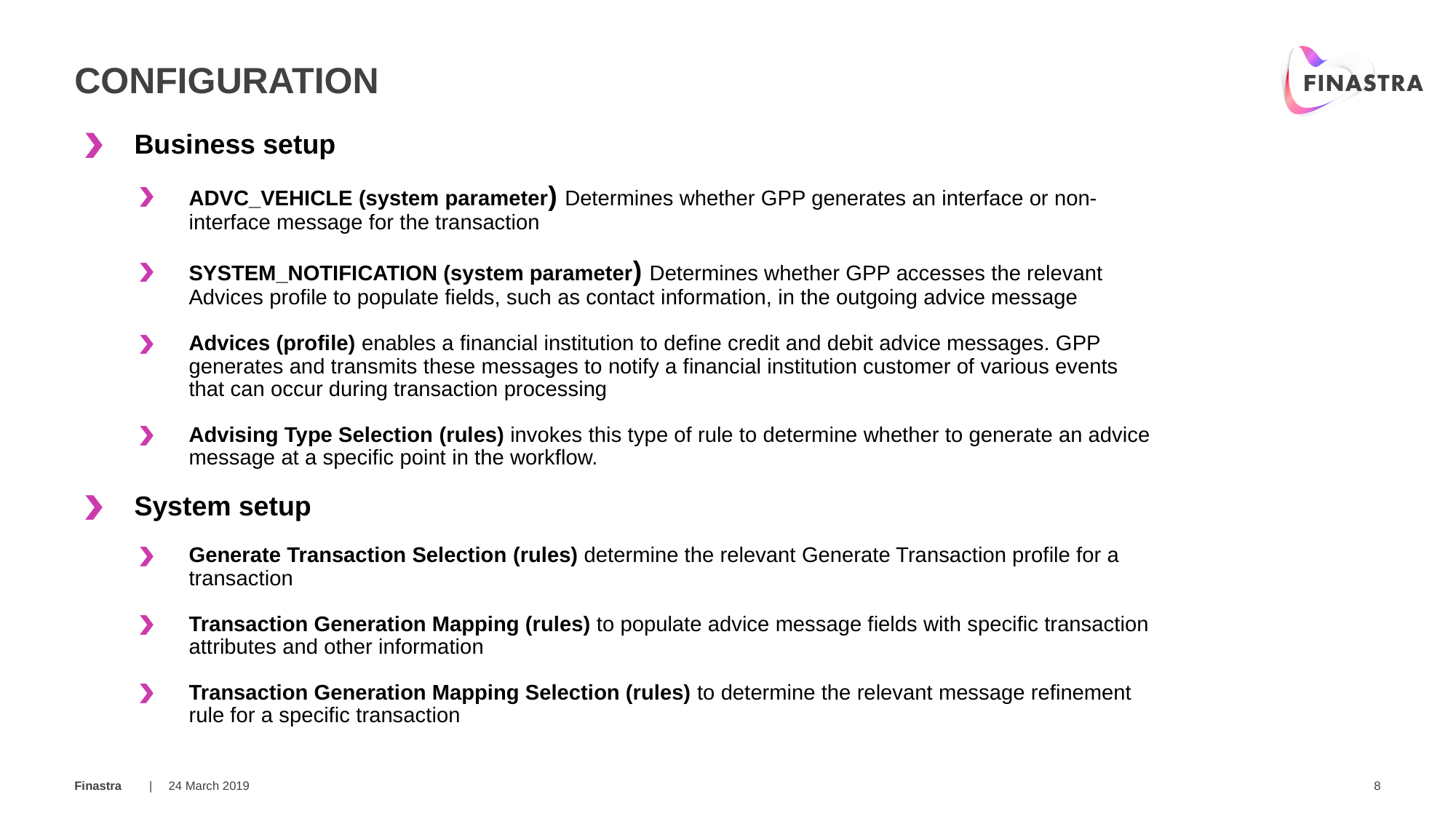

# configuration

Business setup
ADVC_VEHICLE (system parameter) Determines whether GPP generates an interface or non-interface message for the transaction
SYSTEM_NOTIFICATION (system parameter) Determines whether GPP accesses the relevant Advices profile to populate fields, such as contact information, in the outgoing advice message
Advices (profile) enables a financial institution to define credit and debit advice messages. GPP generates and transmits these messages to notify a financial institution customer of various events that can occur during transaction processing
Advising Type Selection (rules) invokes this type of rule to determine whether to generate an advice message at a specific point in the workflow.
System setup
Generate Transaction Selection (rules) determine the relevant Generate Transaction profile for a transaction
Transaction Generation Mapping (rules) to populate advice message fields with specific transaction attributes and other information
Transaction Generation Mapping Selection (rules) to determine the relevant message refinement rule for a specific transaction
24 March 2019
8